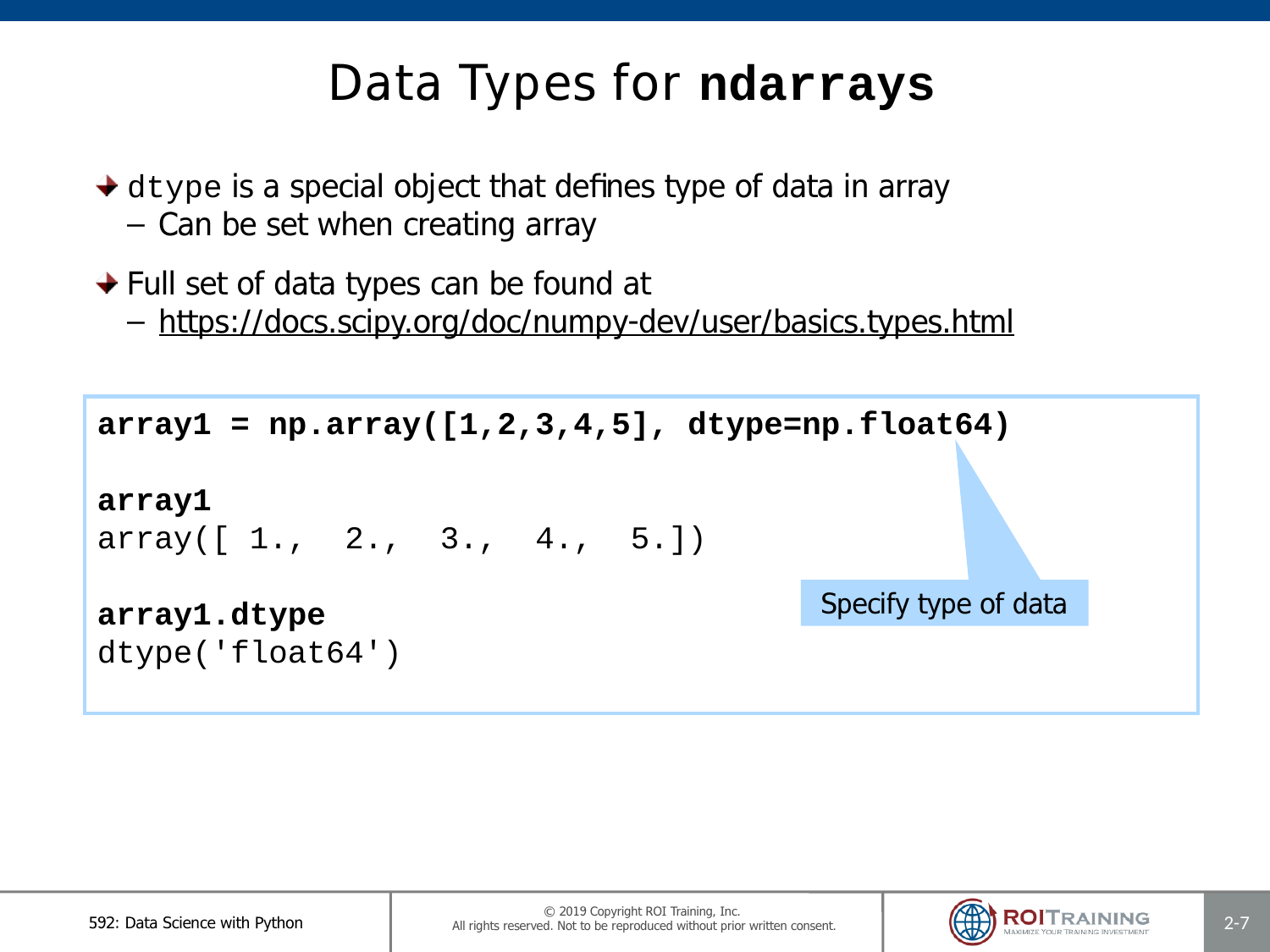

# Data Types for ndarrays
dtype is a special object that defines type of data in array
Can be set when creating array
Full set of data types can be found at
https://docs.scipy.org/doc/numpy-dev/user/basics.types.html

array1 = np.array([1,2,3,4,5], dtype=np.float64)

array1
array([ 1.,  2.,  3.,  4.,  5.])

array1.dtype
dtype('float64')

Specify type of data